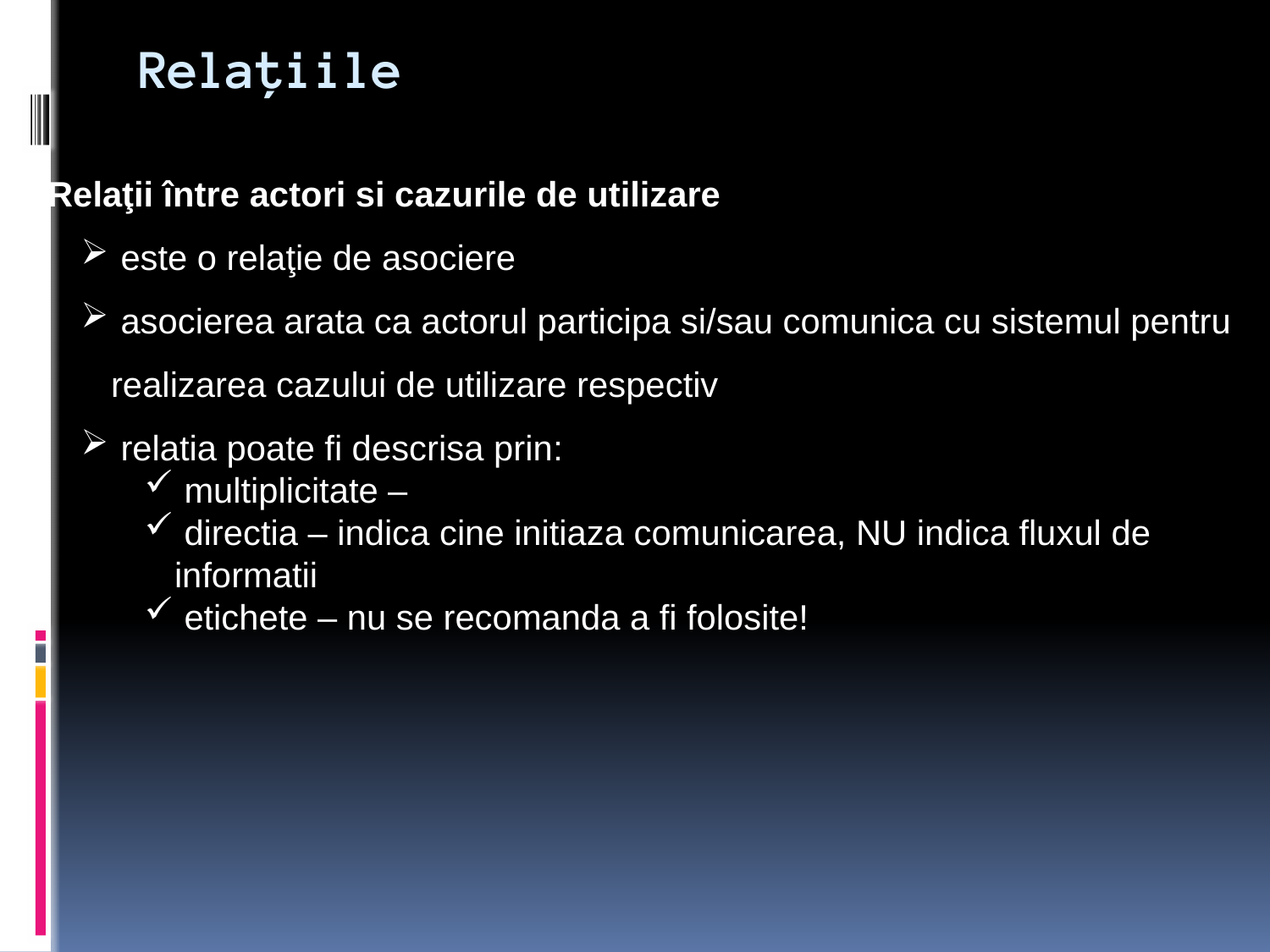

# Relaţiile
Relaţii între actori si cazurile de utilizare
 este o relaţie de asociere
 asocierea arata ca actorul participa si/sau comunica cu sistemul pentru realizarea cazului de utilizare respectiv
 relatia poate fi descrisa prin:
 multiplicitate –
 directia – indica cine initiaza comunicarea, NU indica fluxul de informatii
 etichete – nu se recomanda a fi folosite!